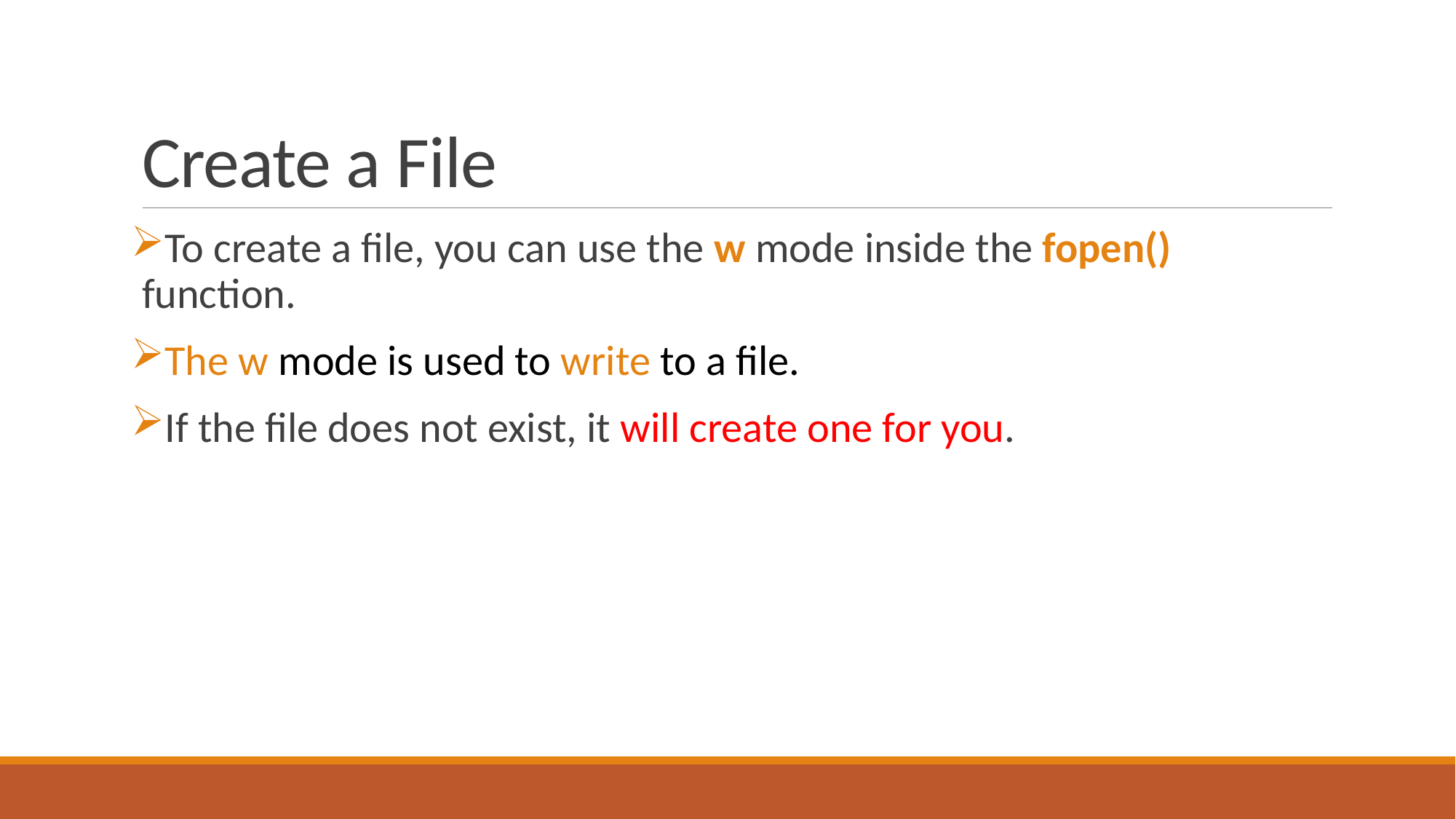

# Create a File
To create a file, you can use the w mode inside the fopen() function.
The w mode is used to write to a file.
If the file does not exist, it will create one for you.